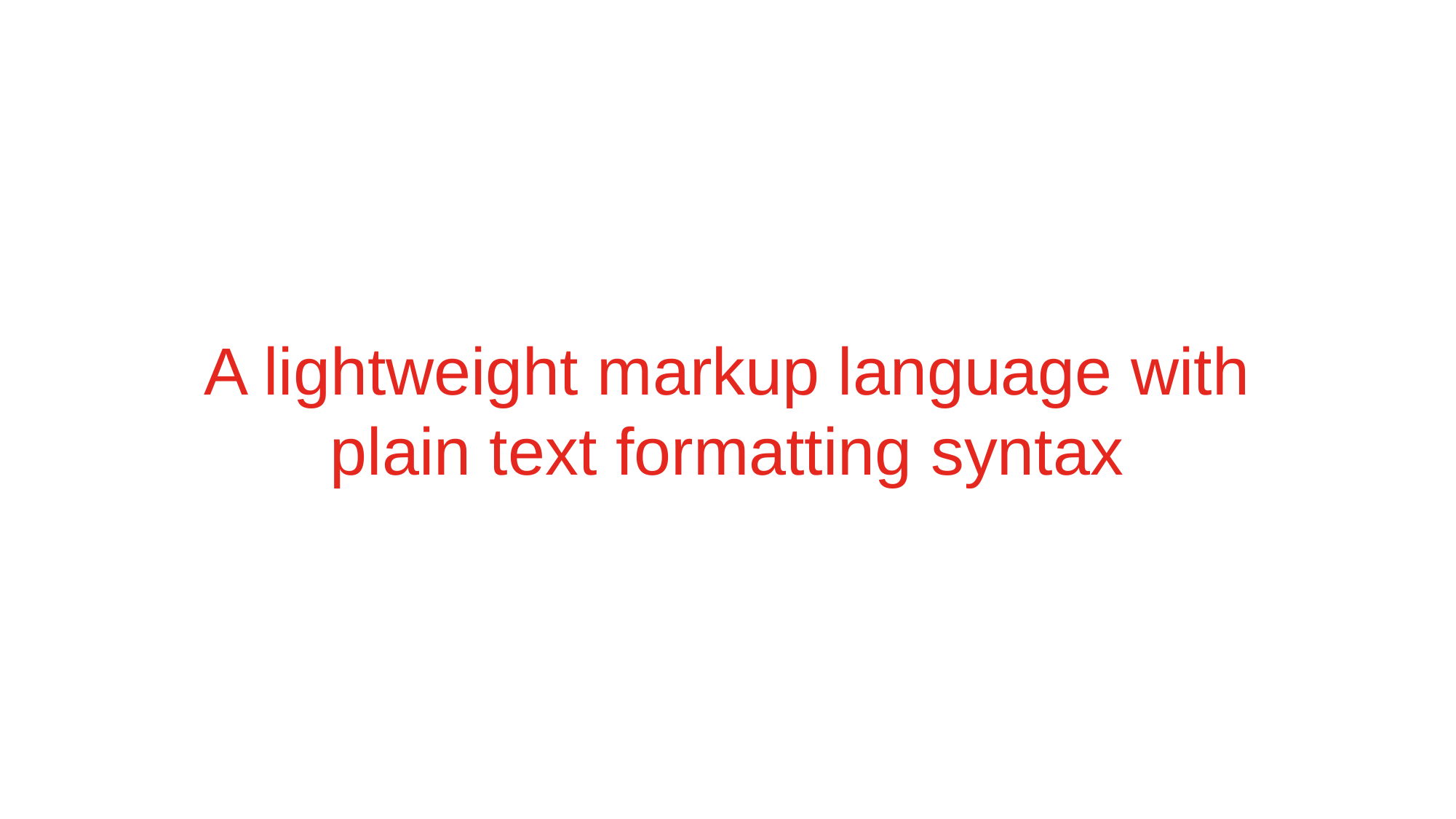

# A lightweight markup language with plain text formatting syntax